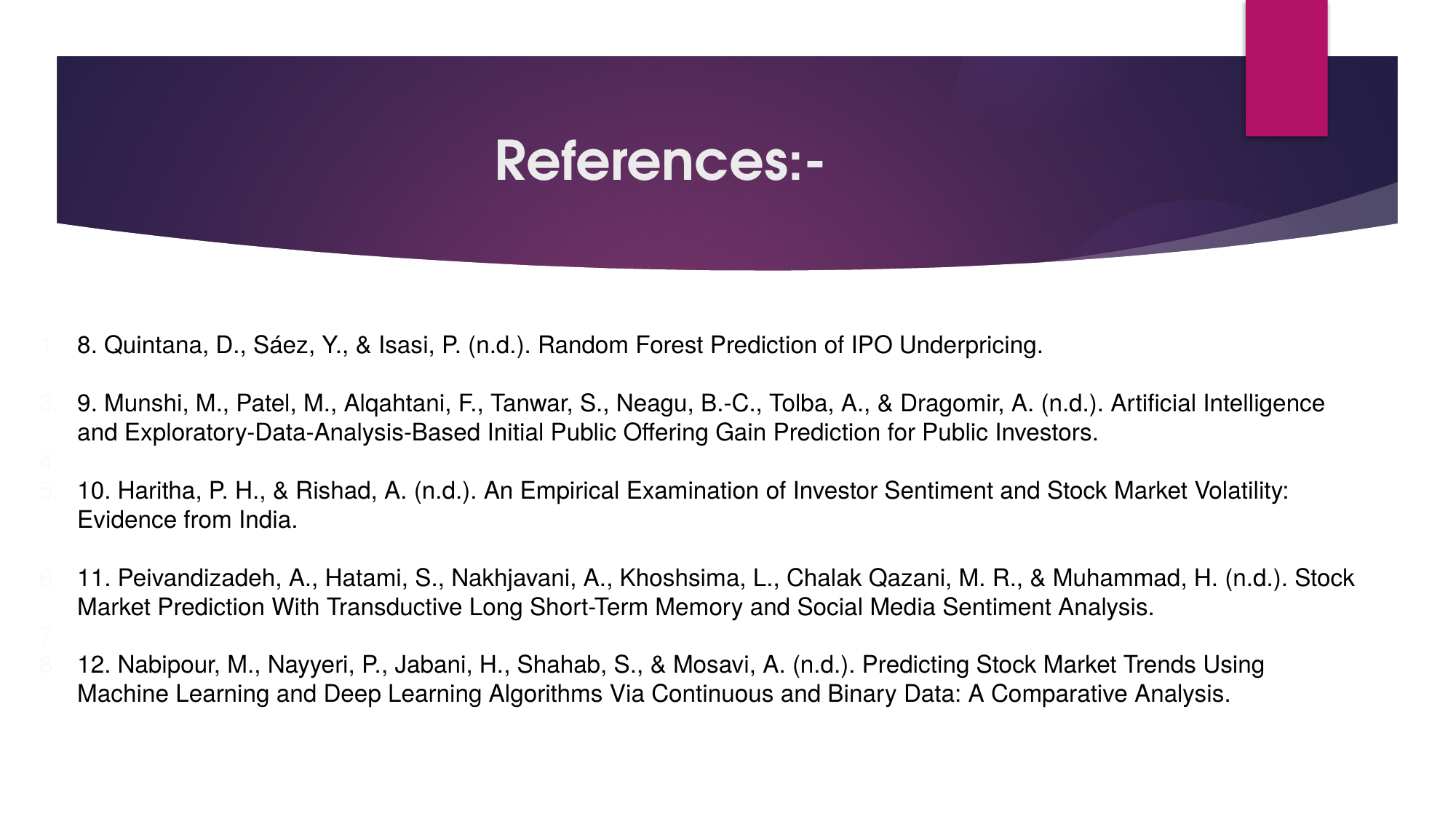

# References:-
8. Quintana, D., Sáez, Y., & Isasi, P. (n.d.). Random Forest Prediction of IPO Underpricing.

9. Munshi, M., Patel, M., Alqahtani, F., Tanwar, S., Neagu, B.-C., Tolba, A., & Dragomir, A. (n.d.). Artificial Intelligence and Exploratory-Data-Analysis-Based Initial Public Offering Gain Prediction for Public Investors.

10. Haritha, P. H., & Rishad, A. (n.d.). An Empirical Examination of Investor Sentiment and Stock Market Volatility: Evidence from India.

11. Peivandizadeh, A., Hatami, S., Nakhjavani, A., Khoshsima, L., Chalak Qazani, M. R., & Muhammad, H. (n.d.). Stock Market Prediction With Transductive Long Short-Term Memory and Social Media Sentiment Analysis.

12. Nabipour, M., Nayyeri, P., Jabani, H., Shahab, S., & Mosavi, A. (n.d.). Predicting Stock Market Trends Using Machine Learning and Deep Learning Algorithms Via Continuous and Binary Data: A Comparative Analysis.